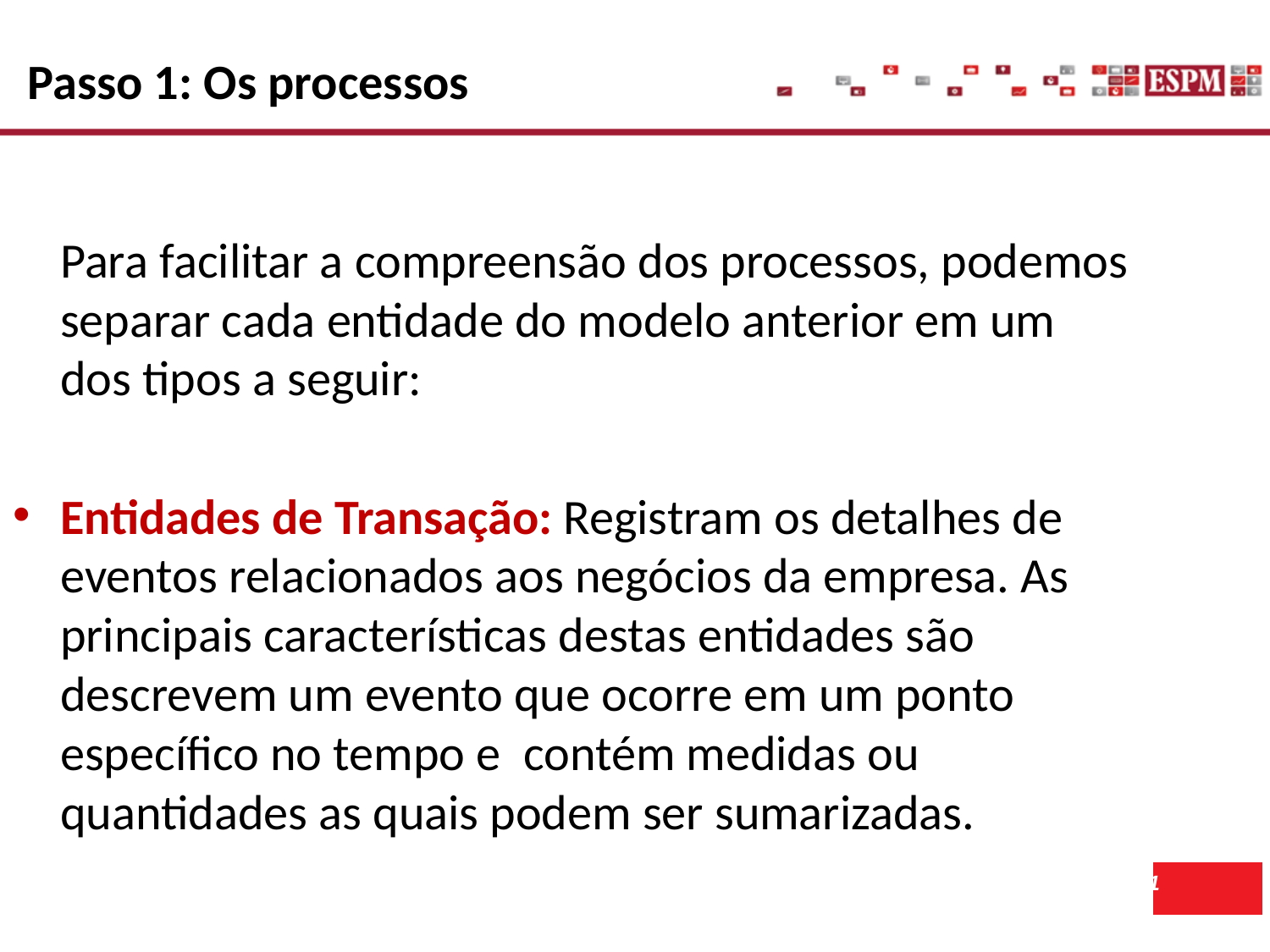

Passo 1: Os processos
	Para facilitar a compreensão dos processos, podemos separar cada entidade do modelo anterior em um dos tipos a seguir:

Entidades de Transação: Registram os detalhes de eventos relacionados aos negócios da empresa. As principais características destas entidades são descrevem um evento que ocorre em um ponto específico no tempo e  contém medidas ou quantidades as quais podem ser sumarizadas.